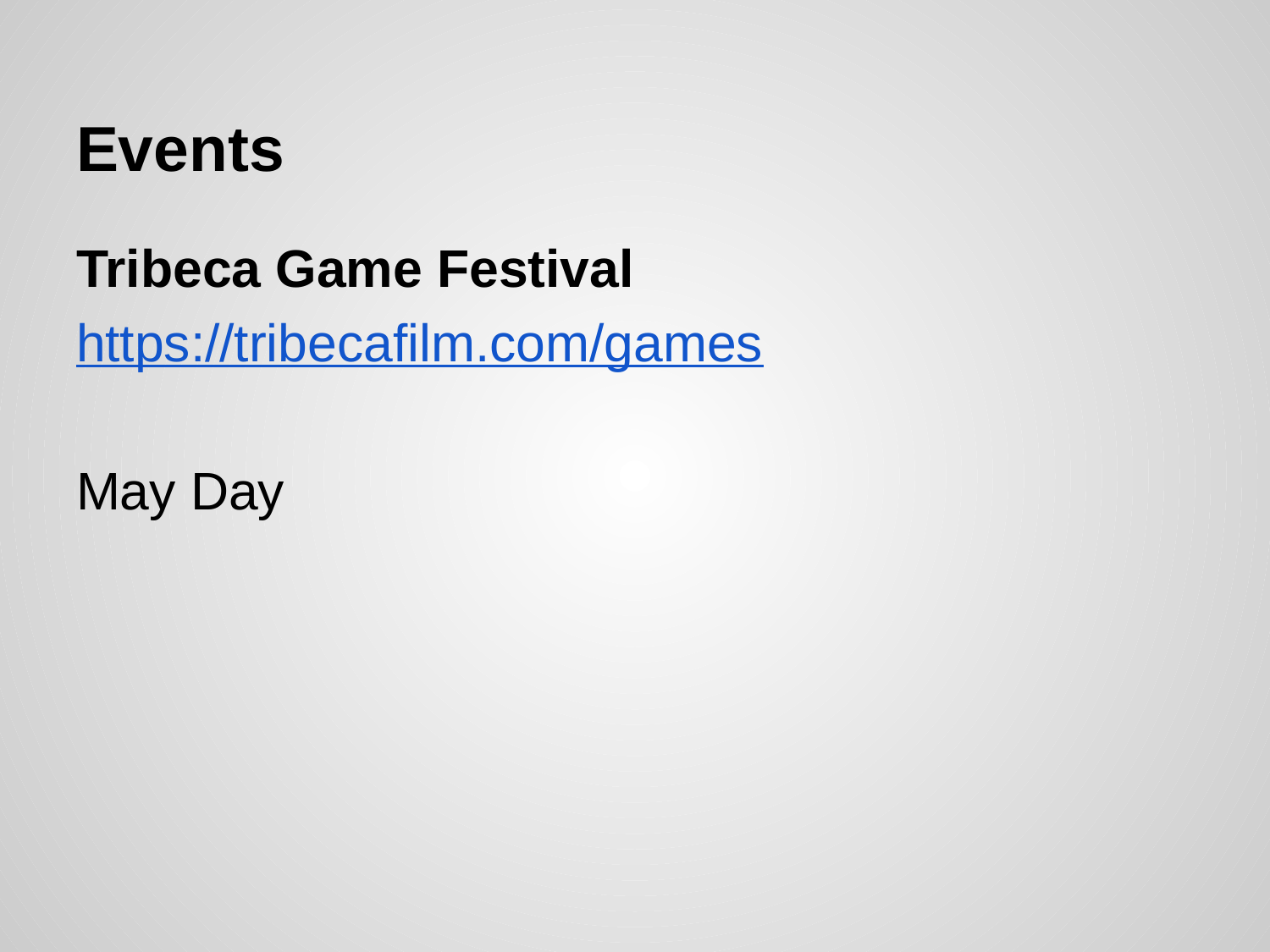

# Events
Tribeca Game Festival
https://tribecafilm.com/games

May Day